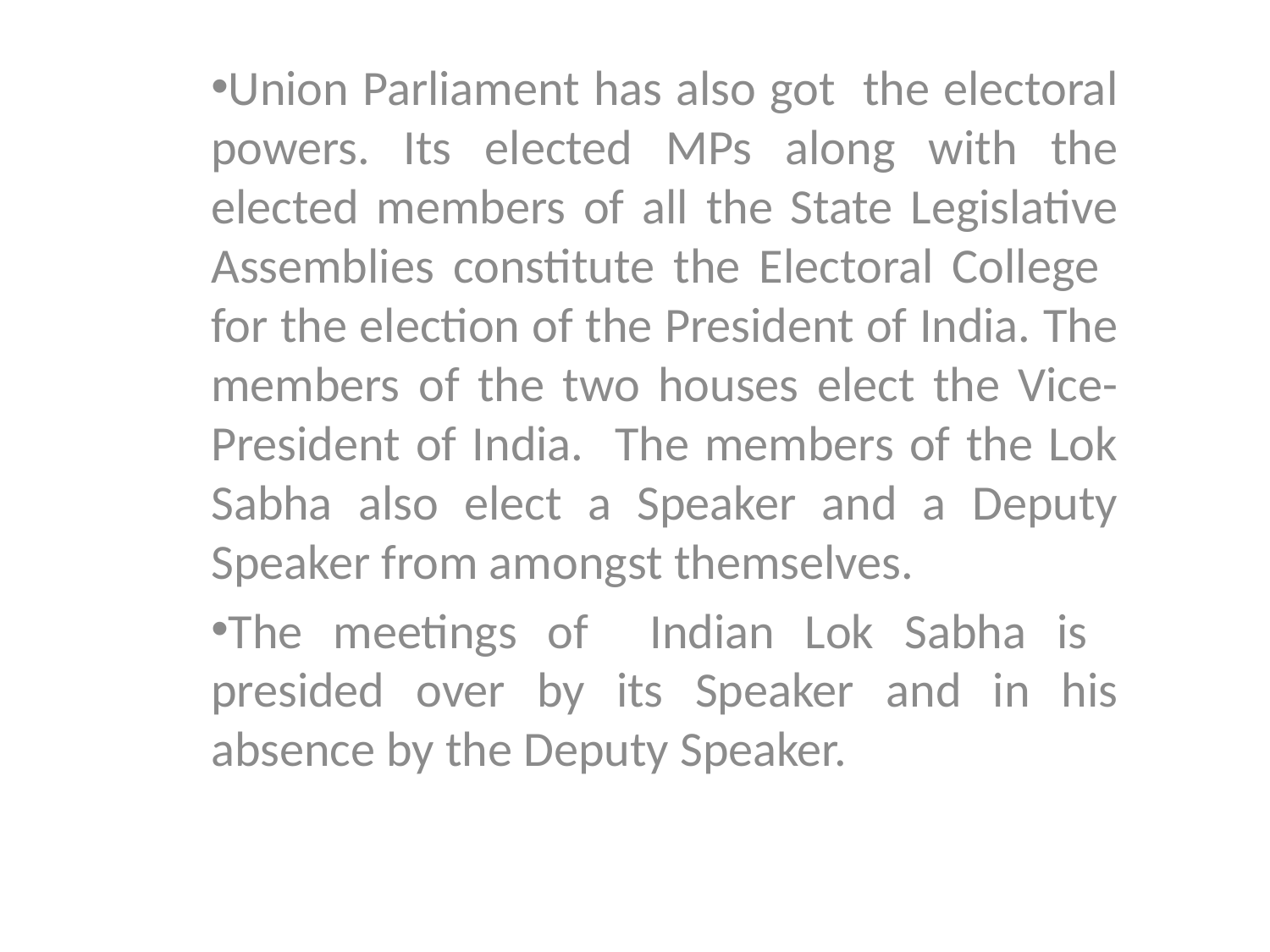

Union Parliament has also got  the electoral powers. Its elected MPs along with the elected members of all the State Legislative Assemblies constitute the Electoral College  for the election of the President of India. The members of the two houses elect the Vice-President of India.  The members of the Lok Sabha also elect a Speaker and a Deputy Speaker from amongst themselves.
The meetings of  Indian Lok Sabha is  presided over by its Speaker and in his absence by the Deputy Speaker.